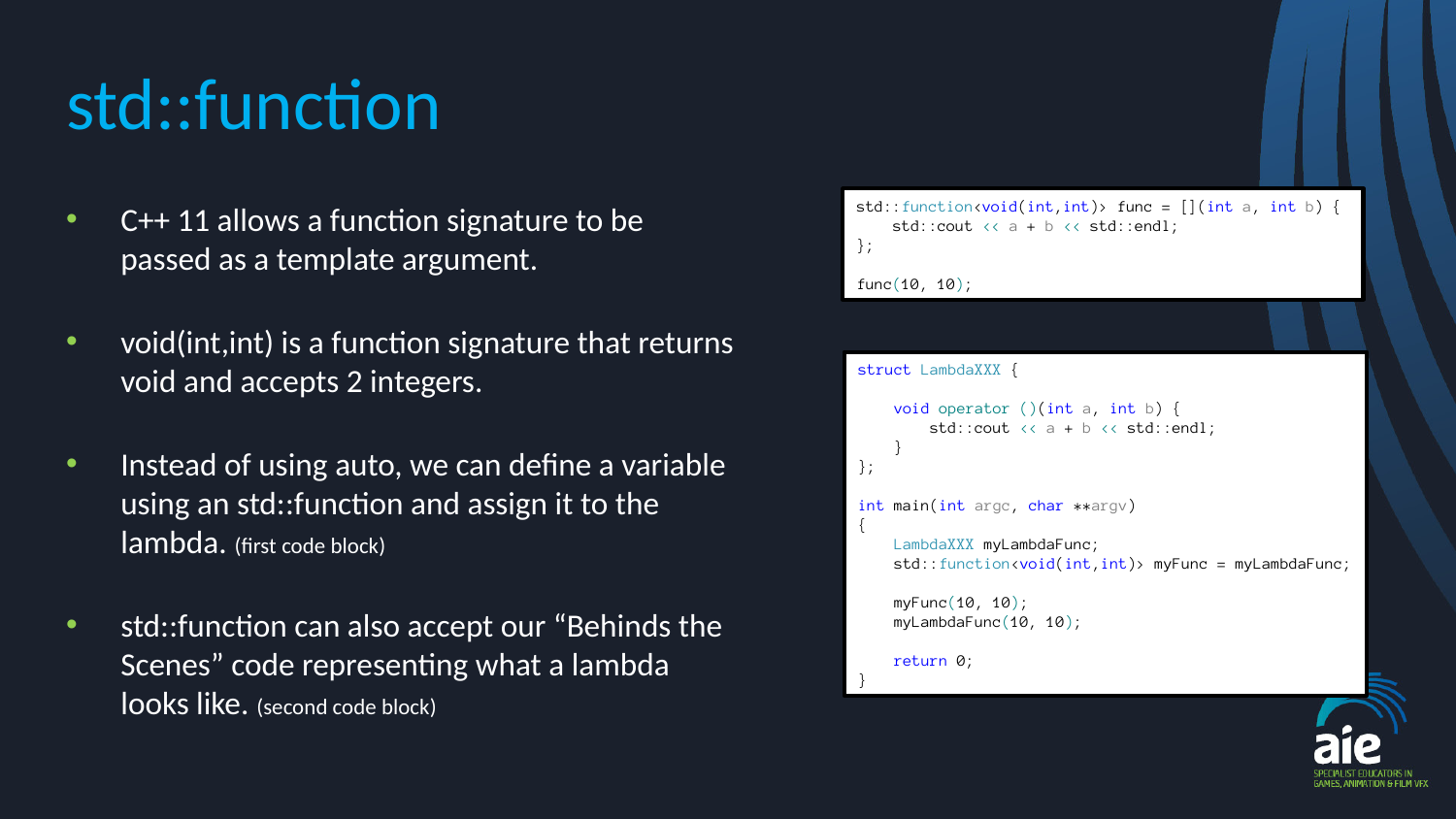

# std::function
std::function<void(int,int)> func = [](int a, int b) {
    std::cout << a + b << std::endl;
};

func(10, 10);
C++ 11 allows a function signature to be passed as a template argument.
void(int,int) is a function signature that returns void and accepts 2 integers.
Instead of using auto, we can define a variable using an std::function and assign it to the lambda. (first code block)
std::function can also accept our “Behinds the Scenes” code representing what a lambda looks like. (second code block)
struct LambdaXXX {

    void operator ()(int a, int b) {
        std::cout << a + b << std::endl;
    }
};

int main(int argc, char **argv)
{
    LambdaXXX myLambdaFunc;
    std::function<void(int,int)> myFunc = myLambdaFunc;

    myFunc(10, 10);
    myLambdaFunc(10, 10);

    return 0;
}